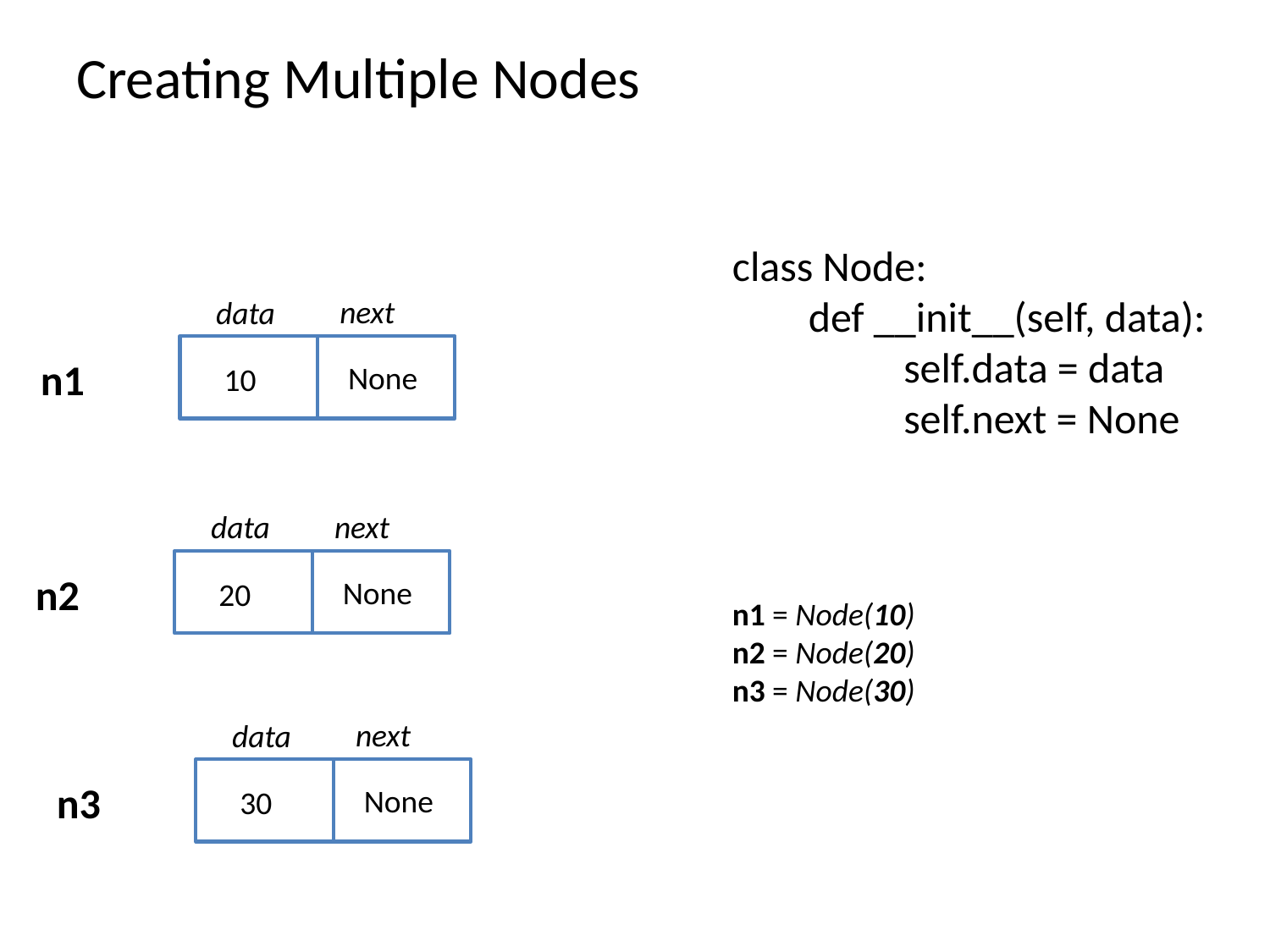

# Creating Multiple Nodes
class Node:
        def __init__(self, data):
                  self.data = data
                  self.next = None

n1 = Node(10)
n2 = Node(20)
n3 = Node(30)

next
data

None
10
n1
next
data

None
20
n2
next
data

None
30
n3